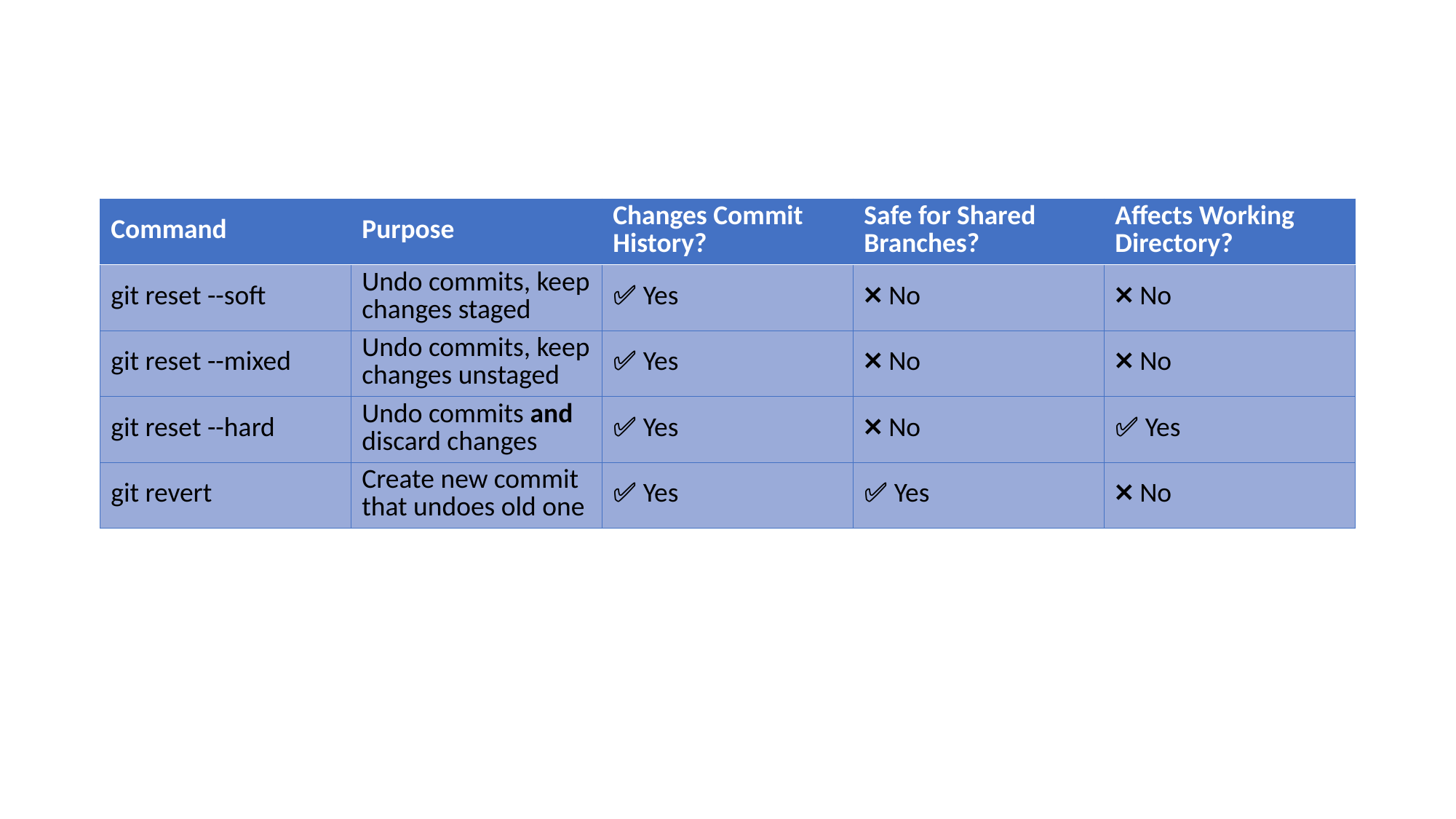

| Command | Purpose | Changes Commit History? | Safe for Shared Branches? | Affects Working Directory? |
| --- | --- | --- | --- | --- |
| git reset --soft | Undo commits, keep changes staged | ✅ Yes | ❌ No | ❌ No |
| git reset --mixed | Undo commits, keep changes unstaged | ✅ Yes | ❌ No | ❌ No |
| git reset --hard | Undo commits and discard changes | ✅ Yes | ❌ No | ✅ Yes |
| git revert | Create new commit that undoes old one | ✅ Yes | ✅ Yes | ❌ No |